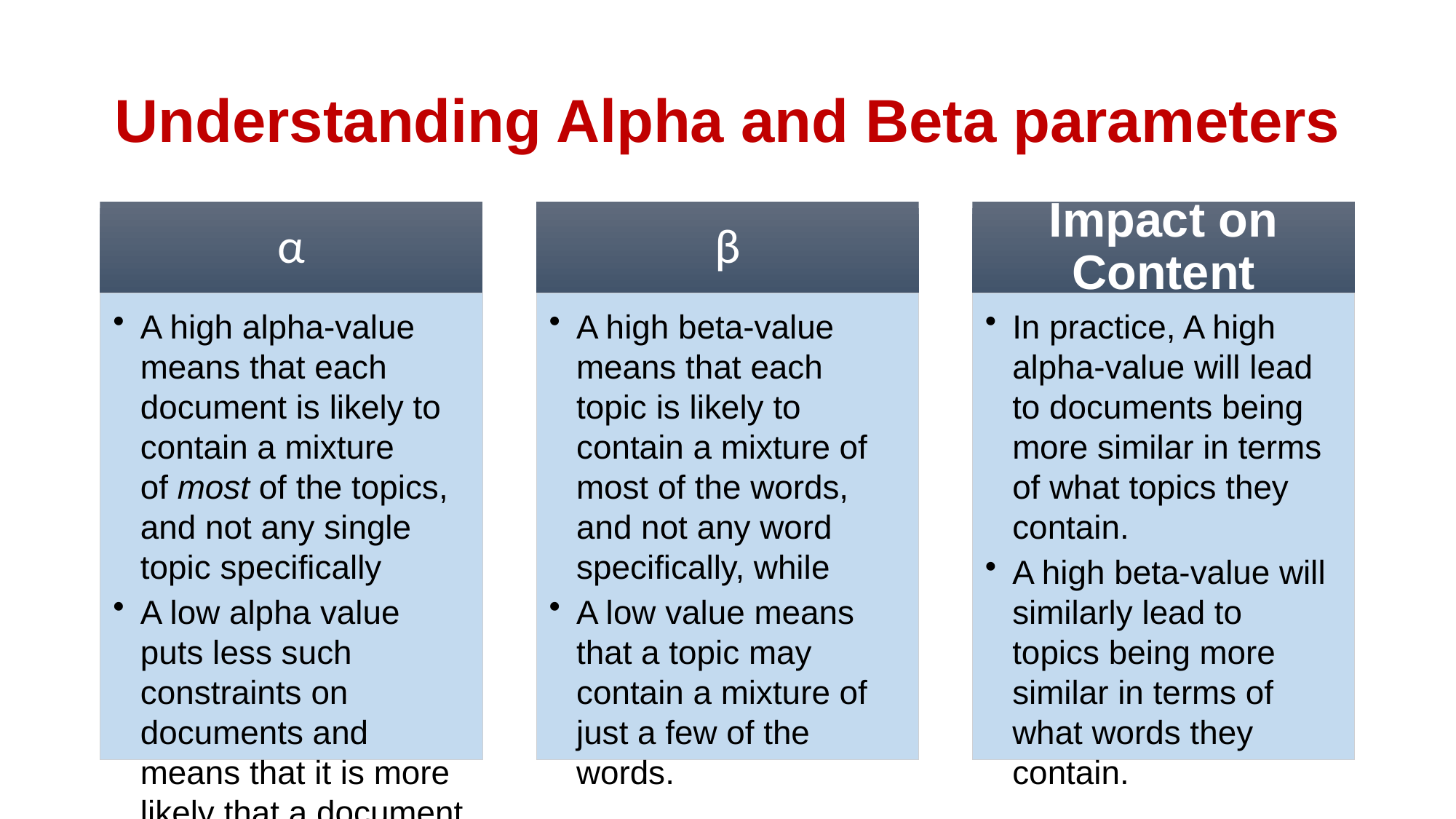

# Understanding Alpha and Beta parameters
α
β
Impact on Content
A high alpha-value means that each document is likely to contain a mixture of most of the topics, and not any single topic specifically
A low alpha value puts less such constraints on documents and means that it is more likely that a document may contain mixture of just a few, or even only one, of the topics.
A high beta-value means that each topic is likely to contain a mixture of most of the words, and not any word specifically, while
A low value means that a topic may contain a mixture of just a few of the words.
In practice, A high alpha-value will lead to documents being more similar in terms of what topics they contain.
A high beta-value will similarly lead to topics being more similar in terms of what words they contain.